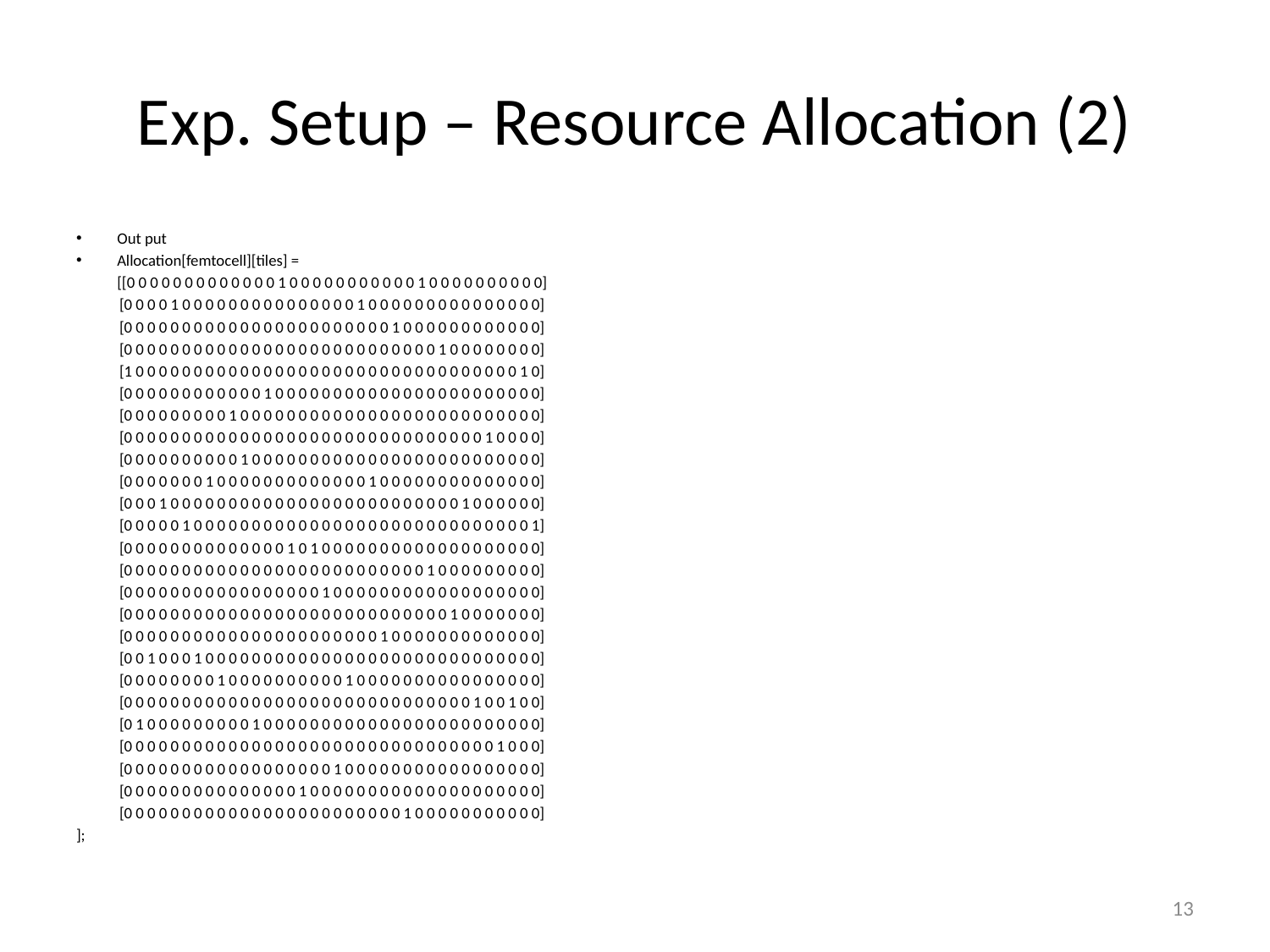

# Exp. Setup – Resource Allocation (2)
Out put
Allocation[femtocell][tiles] =
	[[0 0 0 0 0 0 0 0 0 0 0 0 0 1 0 0 0 0 0 0 0 0 0 0 0 1 0 0 0 0 0 0 0 0 0 0]
            [0 0 0 0 1 0 0 0 0 0 0 0 0 0 0 0 0 0 0 0 1 0 0 0 0 0 0 0 0 0 0 0 0 0 0 0]
            [0 0 0 0 0 0 0 0 0 0 0 0 0 0 0 0 0 0 0 0 0 0 0 1 0 0 0 0 0 0 0 0 0 0 0 0]
            [0 0 0 0 0 0 0 0 0 0 0 0 0 0 0 0 0 0 0 0 0 0 0 0 0 0 0 1 0 0 0 0 0 0 0 0]
            [1 0 0 0 0 0 0 0 0 0 0 0 0 0 0 0 0 0 0 0 0 0 0 0 0 0 0 0 0 0 0 0 0 0 1 0]
            [0 0 0 0 0 0 0 0 0 0 0 0 1 0 0 0 0 0 0 0 0 0 0 0 0 0 0 0 0 0 0 0 0 0 0 0]
            [0 0 0 0 0 0 0 0 0 1 0 0 0 0 0 0 0 0 0 0 0 0 0 0 0 0 0 0 0 0 0 0 0 0 0 0]
            [0 0 0 0 0 0 0 0 0 0 0 0 0 0 0 0 0 0 0 0 0 0 0 0 0 0 0 0 0 0 0 1 0 0 0 0]
            [0 0 0 0 0 0 0 0 0 0 1 0 0 0 0 0 0 0 0 0 0 0 0 0 0 0 0 0 0 0 0 0 0 0 0 0]
            [0 0 0 0 0 0 0 1 0 0 0 0 0 0 0 0 0 0 0 0 0 1 0 0 0 0 0 0 0 0 0 0 0 0 0 0]
            [0 0 0 1 0 0 0 0 0 0 0 0 0 0 0 0 0 0 0 0 0 0 0 0 0 0 0 0 0 1 0 0 0 0 0 0]
            [0 0 0 0 0 1 0 0 0 0 0 0 0 0 0 0 0 0 0 0 0 0 0 0 0 0 0 0 0 0 0 0 0 0 0 1]
            [0 0 0 0 0 0 0 0 0 0 0 0 0 0 1 0 1 0 0 0 0 0 0 0 0 0 0 0 0 0 0 0 0 0 0 0]
            [0 0 0 0 0 0 0 0 0 0 0 0 0 0 0 0 0 0 0 0 0 0 0 0 0 0 1 0 0 0 0 0 0 0 0 0]
            [0 0 0 0 0 0 0 0 0 0 0 0 0 0 0 0 0 1 0 0 0 0 0 0 0 0 0 0 0 0 0 0 0 0 0 0]
            [0 0 0 0 0 0 0 0 0 0 0 0 0 0 0 0 0 0 0 0 0 0 0 0 0 0 0 0 1 0 0 0 0 0 0 0]
            [0 0 0 0 0 0 0 0 0 0 0 0 0 0 0 0 0 0 0 0 0 0 1 0 0 0 0 0 0 0 0 0 0 0 0 0]
            [0 0 1 0 0 0 1 0 0 0 0 0 0 0 0 0 0 0 0 0 0 0 0 0 0 0 0 0 0 0 0 0 0 0 0 0]
            [0 0 0 0 0 0 0 0 1 0 0 0 0 0 0 0 0 0 0 1 0 0 0 0 0 0 0 0 0 0 0 0 0 0 0 0]
            [0 0 0 0 0 0 0 0 0 0 0 0 0 0 0 0 0 0 0 0 0 0 0 0 0 0 0 0 0 0 1 0 0 1 0 0]
            [0 1 0 0 0 0 0 0 0 0 0 1 0 0 0 0 0 0 0 0 0 0 0 0 0 0 0 0 0 0 0 0 0 0 0 0]
            [0 0 0 0 0 0 0 0 0 0 0 0 0 0 0 0 0 0 0 0 0 0 0 0 0 0 0 0 0 0 0 0 1 0 0 0]
            [0 0 0 0 0 0 0 0 0 0 0 0 0 0 0 0 0 0 1 0 0 0 0 0 0 0 0 0 0 0 0 0 0 0 0 0]
            [0 0 0 0 0 0 0 0 0 0 0 0 0 0 0 1 0 0 0 0 0 0 0 0 0 0 0 0 0 0 0 0 0 0 0 0]
            [0 0 0 0 0 0 0 0 0 0 0 0 0 0 0 0 0 0 0 0 0 0 0 0 1 0 0 0 0 0 0 0 0 0 0 0]
];
13